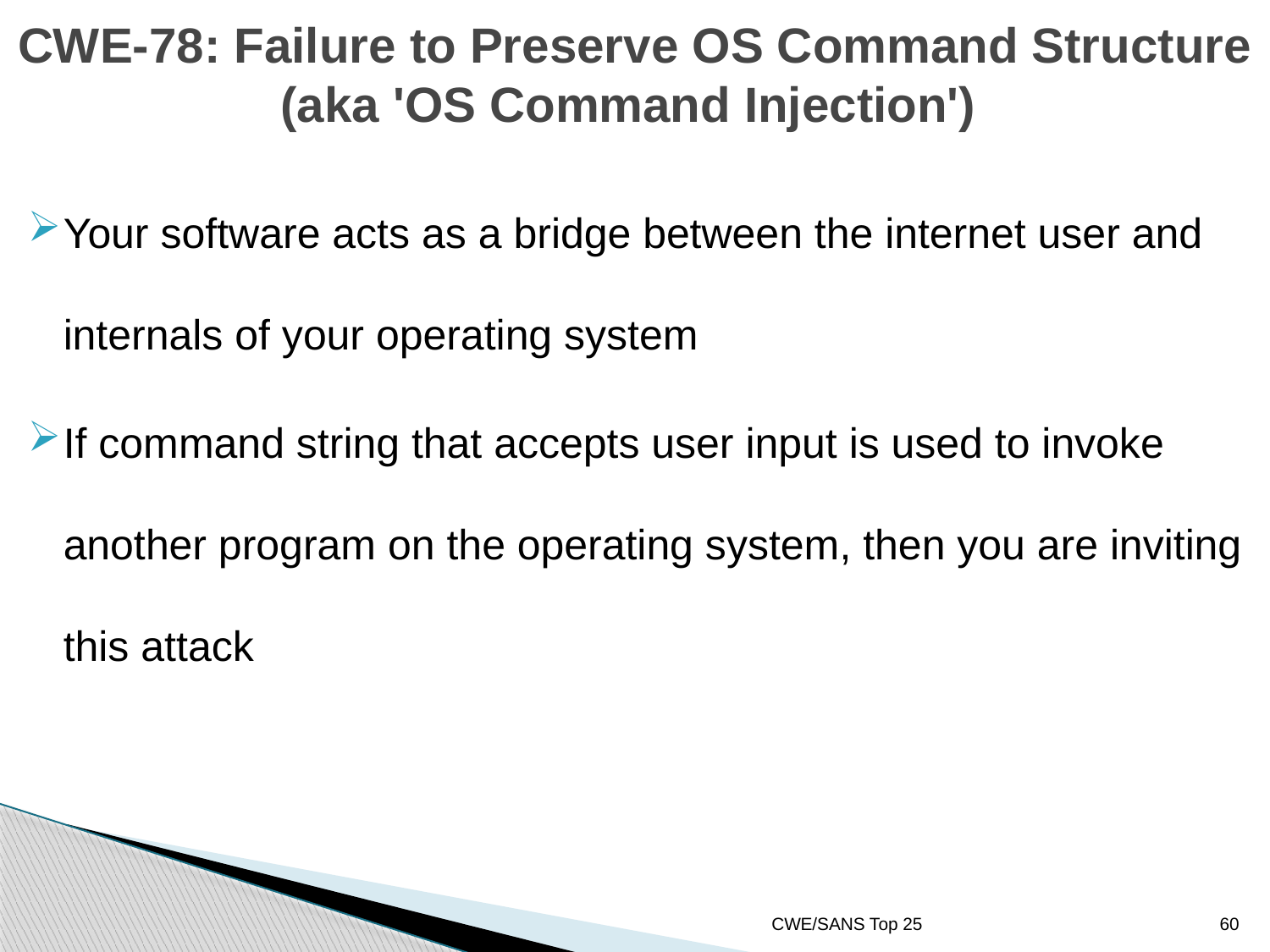

# CWE-78: Failure to Preserve OS Command Structure (aka 'OS Command Injection')
Your software acts as a bridge between the internet user and internals of your operating system
If command string that accepts user input is used to invoke another program on the operating system, then you are inviting this attack
CWE/SANS Top 25
60